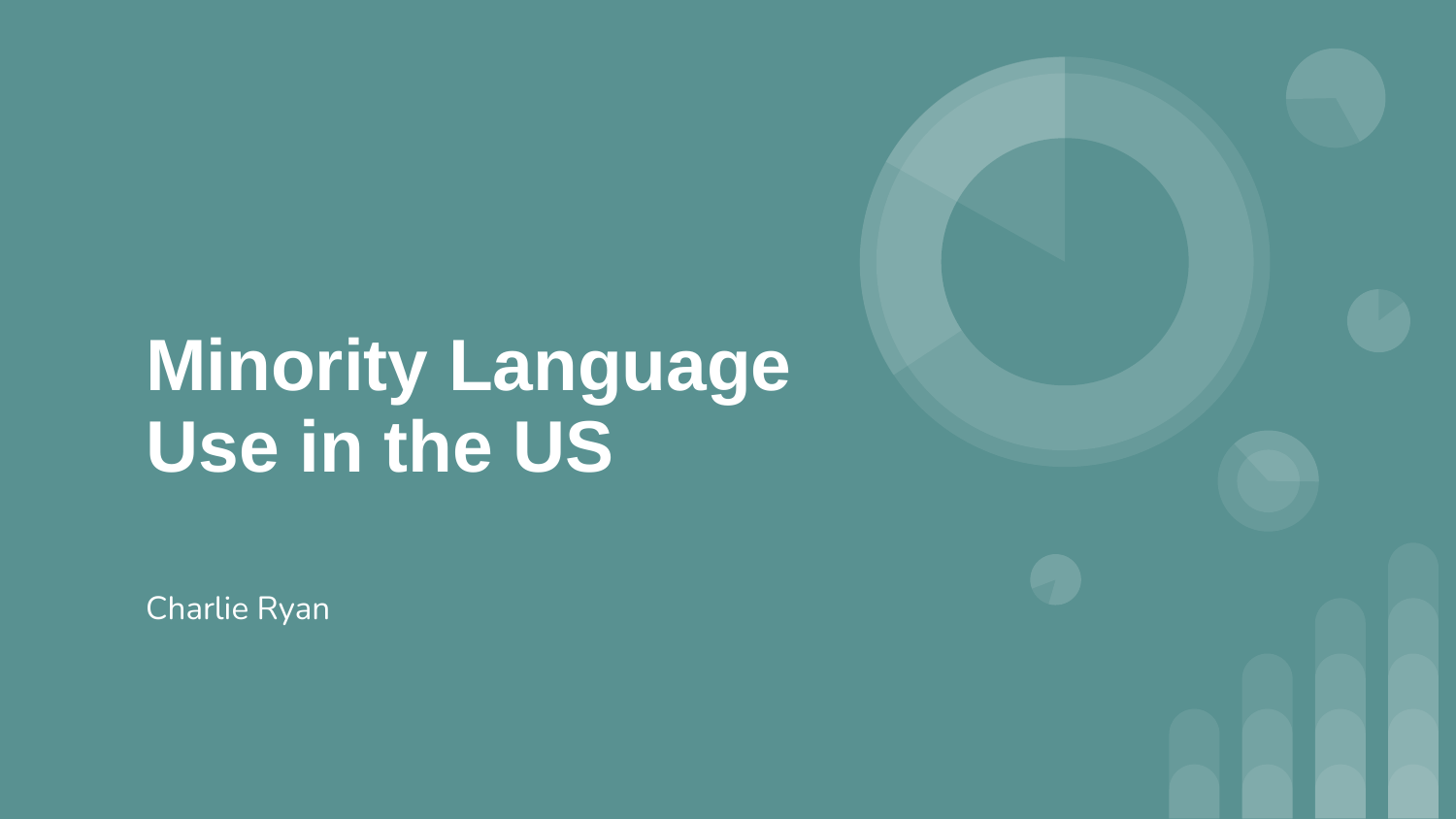

# Minority Language Use in the US
Charlie Ryan